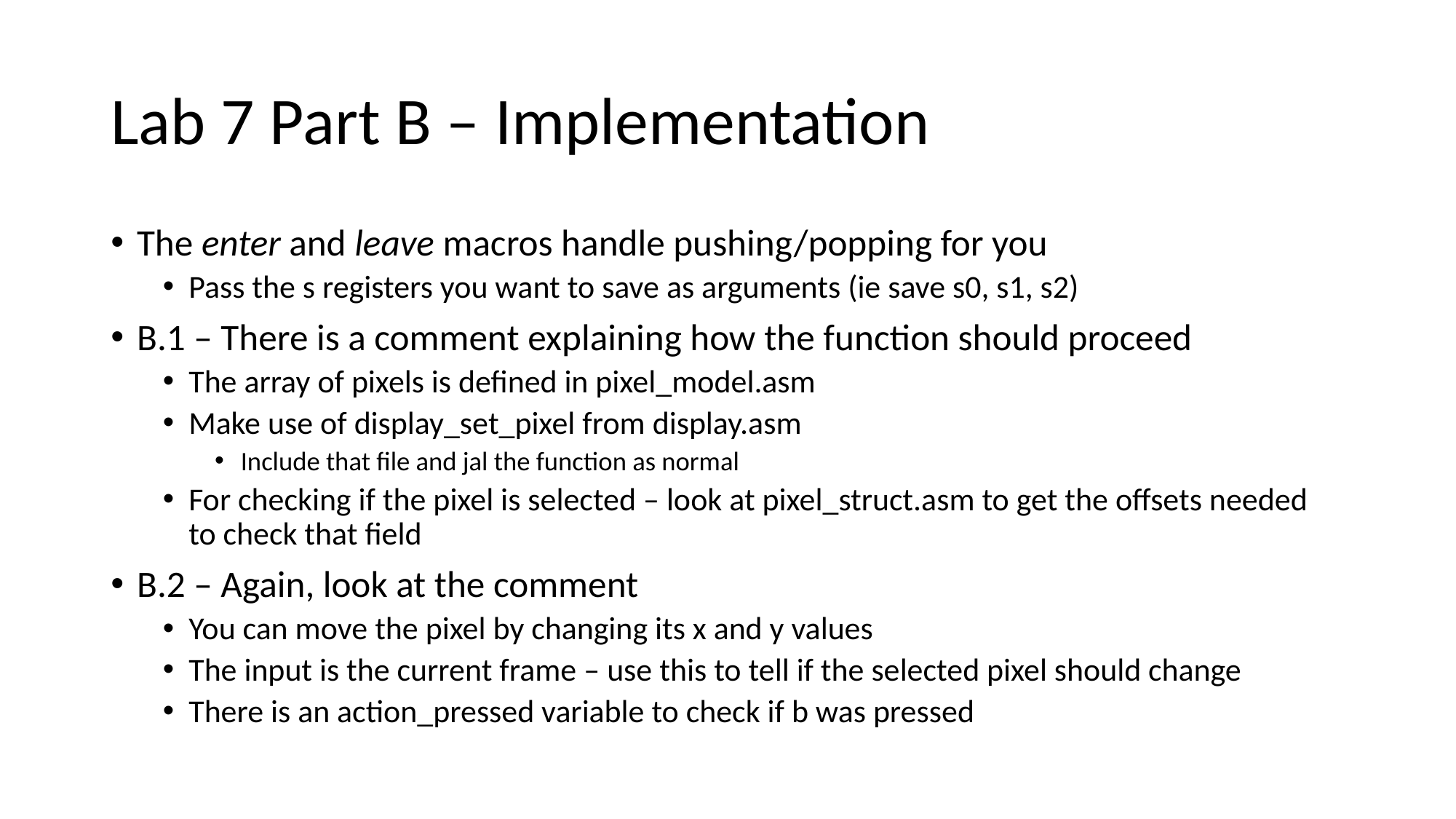

# Lab 7 Part B – Implementation
The enter and leave macros handle pushing/popping for you
Pass the s registers you want to save as arguments (ie save s0, s1, s2)
B.1 – There is a comment explaining how the function should proceed
The array of pixels is defined in pixel_model.asm
Make use of display_set_pixel from display.asm
Include that file and jal the function as normal
For checking if the pixel is selected – look at pixel_struct.asm to get the offsets needed to check that field
B.2 – Again, look at the comment
You can move the pixel by changing its x and y values
The input is the current frame – use this to tell if the selected pixel should change
There is an action_pressed variable to check if b was pressed